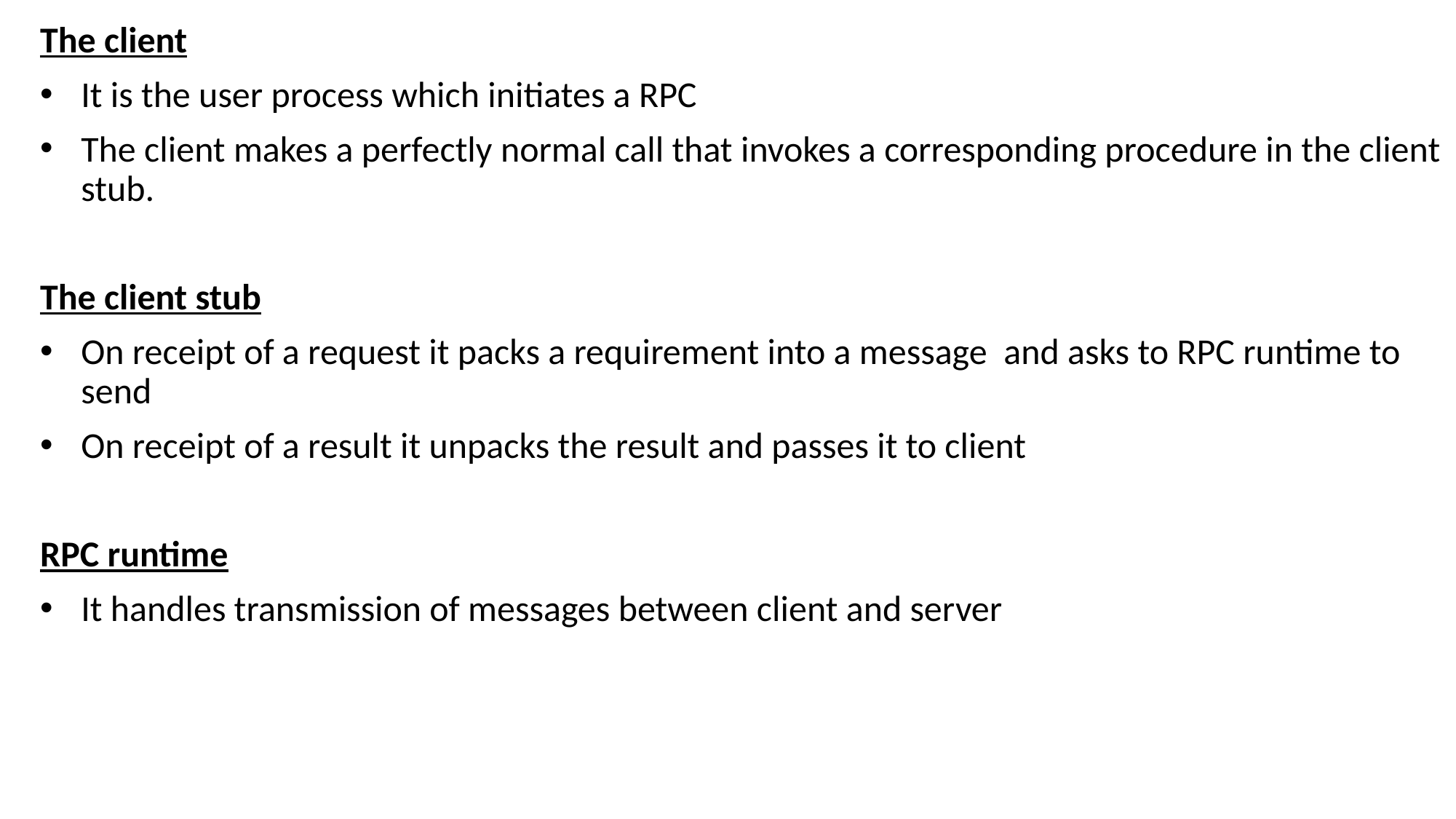

The client
It is the user process which initiates a RPC
The client makes a perfectly normal call that invokes a corresponding procedure in the client stub.

The client stub
On receipt of a request it packs a requirement into a message  and asks to RPC runtime to send
On receipt of a result it unpacks the result and passes it to client

RPC runtime
It handles transmission of messages between client and server